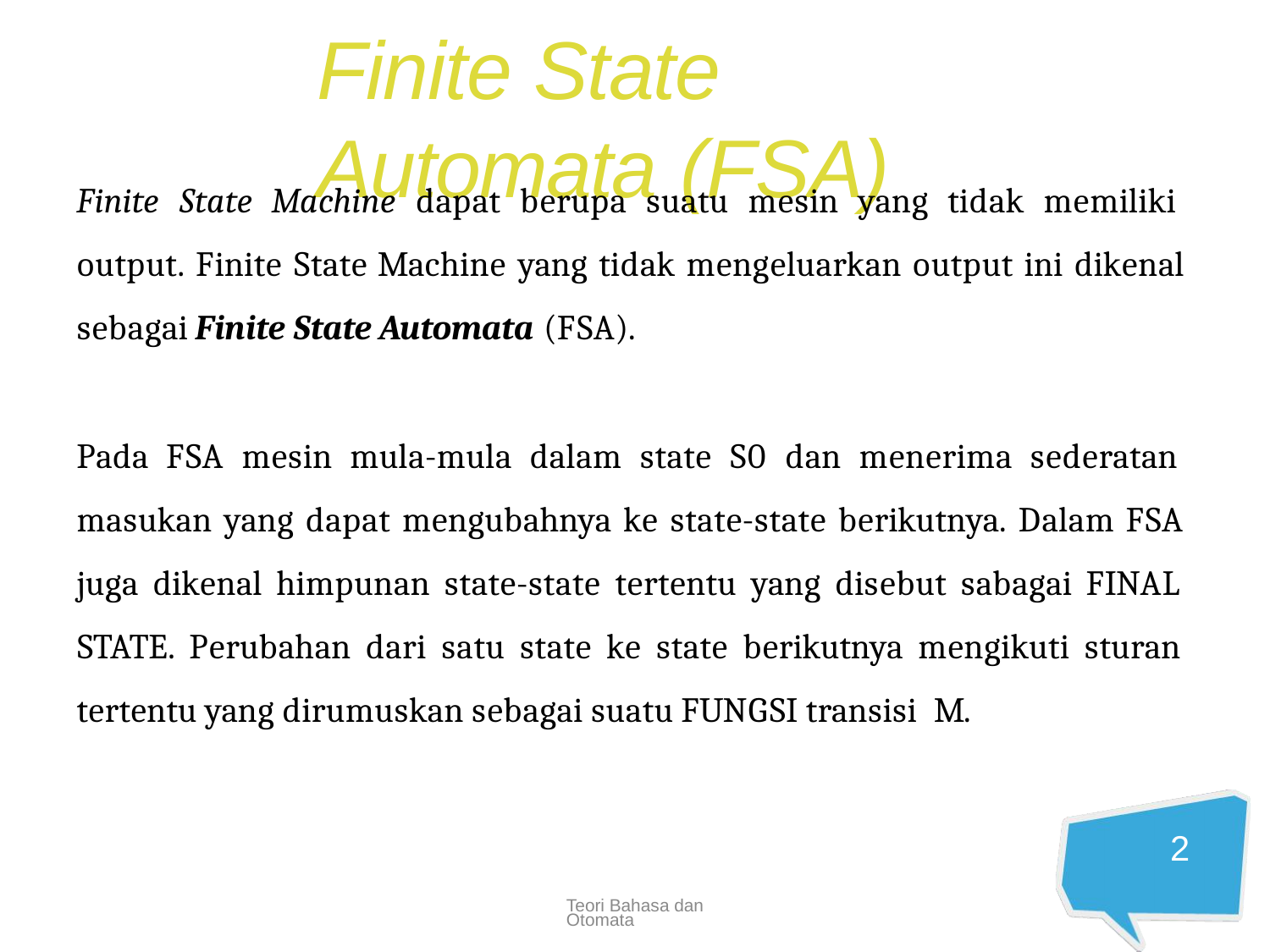

# Finite State Automata (FSA)
Finite State Machine dapat berupa suatu mesin yang tidak memiliki  output. Finite State Machine yang tidak mengeluarkan output ini dikenal  sebagai Finite State Automata (FSA).

Pada FSA mesin mula-mula dalam state S0 dan menerima sederatan  masukan yang dapat mengubahnya ke state-state berikutnya. Dalam FSA  juga dikenal himpunan state-state tertentu yang disebut sabagai FINAL  STATE. Perubahan dari satu state ke state berikutnya mengikuti sturan  tertentu yang dirumuskan sebagai suatu FUNGSI transisi  M.
2
Teori Bahasa dan Otomata